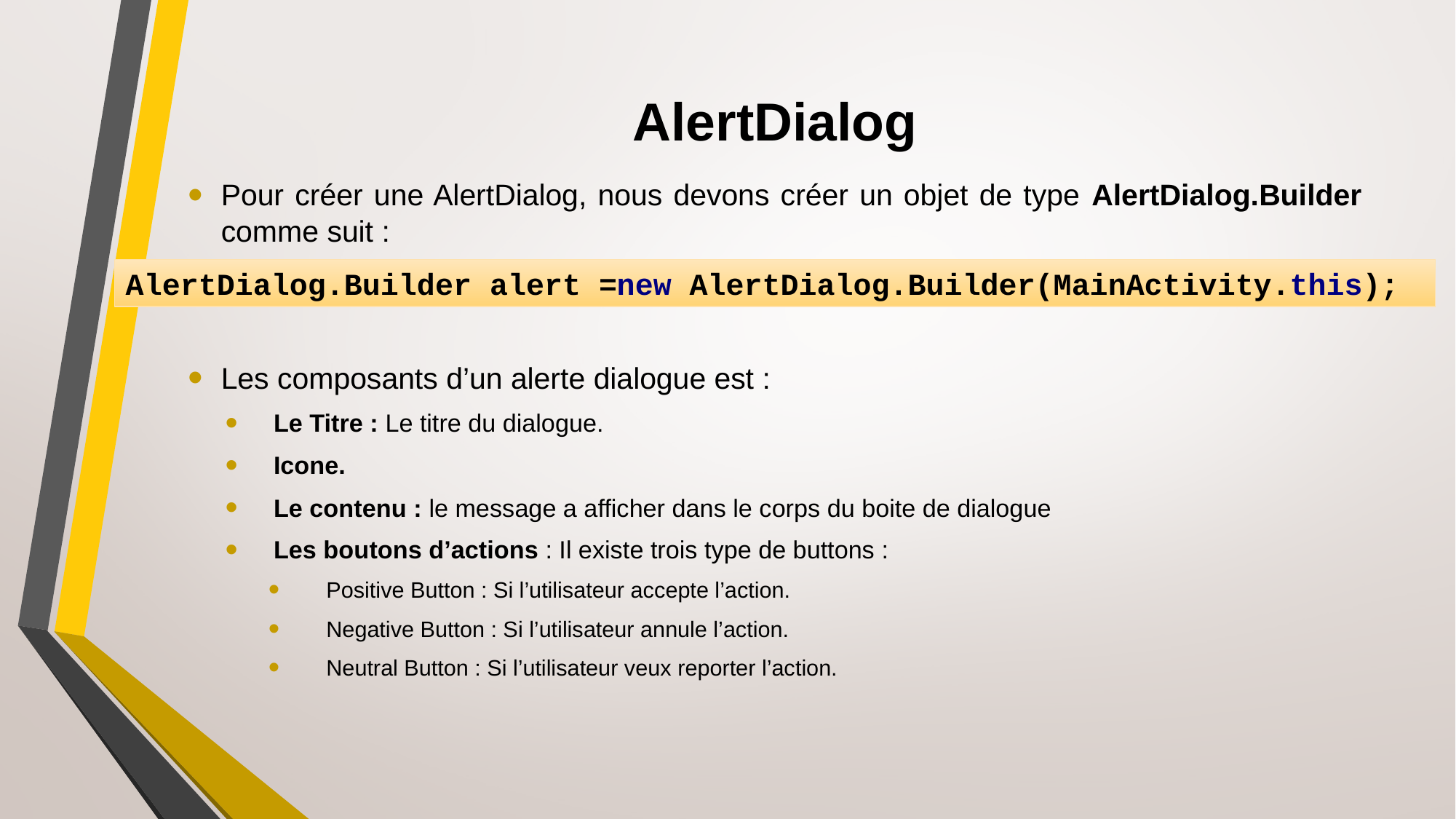

# AlertDialog
Pour créer une AlertDialog, nous devons créer un objet de type AlertDialog.Builder comme suit :

Les composants d’un alerte dialogue est :
Le Titre : Le titre du dialogue.
Icone.
Le contenu : le message a afficher dans le corps du boite de dialogue
Les boutons d’actions : Il existe trois type de buttons :
Positive Button : Si l’utilisateur accepte l’action.
Negative Button : Si l’utilisateur annule l’action.
Neutral Button : Si l’utilisateur veux reporter l’action.

AlertDialog.Builder alert =new AlertDialog.Builder(MainActivity.this);